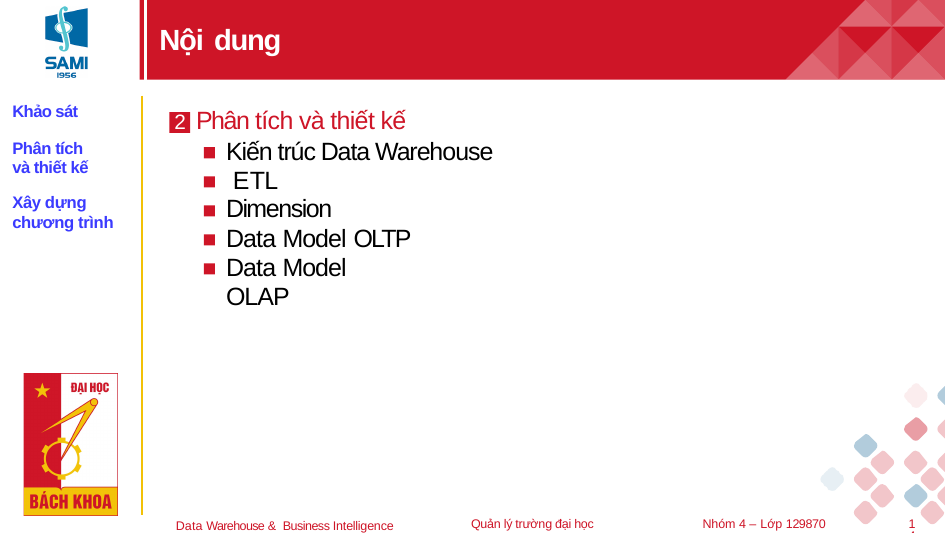

# Nội dung

Khảo sát
2  Phân tích và thiết kế
Kiến trúc Data Warehouse  ETL
Dimension
Data Model OLTP  Data Model OLAP

Phân tích và thiết kế

Xây dựng chương trình

Quản lý trường đại học
Nhóm 4 – Lớp 129870
14
Data Warehouse & Business Intelligence